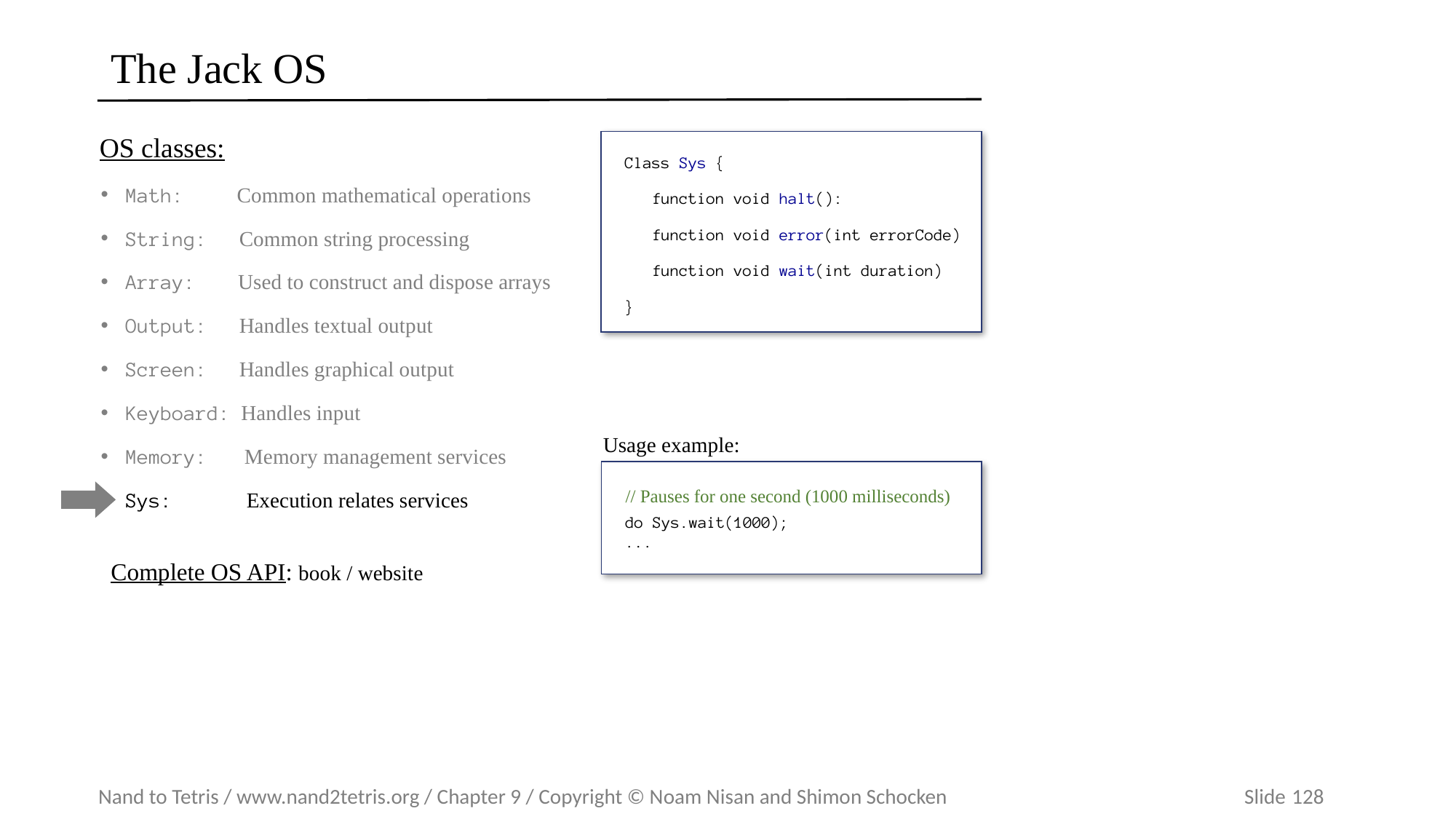

# The Jack OS

OS classes:
Math:          Common mathematical operations
String:      Common string processing
Array:        Used to construct and dispose arrays
Output:      Handles textual output
Screen:      Handles graphical output
Keyboard:  Handles input
Memory:       Memory management services
Sys:              Execution relates services
Class Sys {
   function void halt():
   function void error(int errorCode)
   function void wait(int duration)
}

Usage example:
// Pauses for one second (1000 milliseconds)
do Sys.wait(1000);
...

Complete OS API: book / website